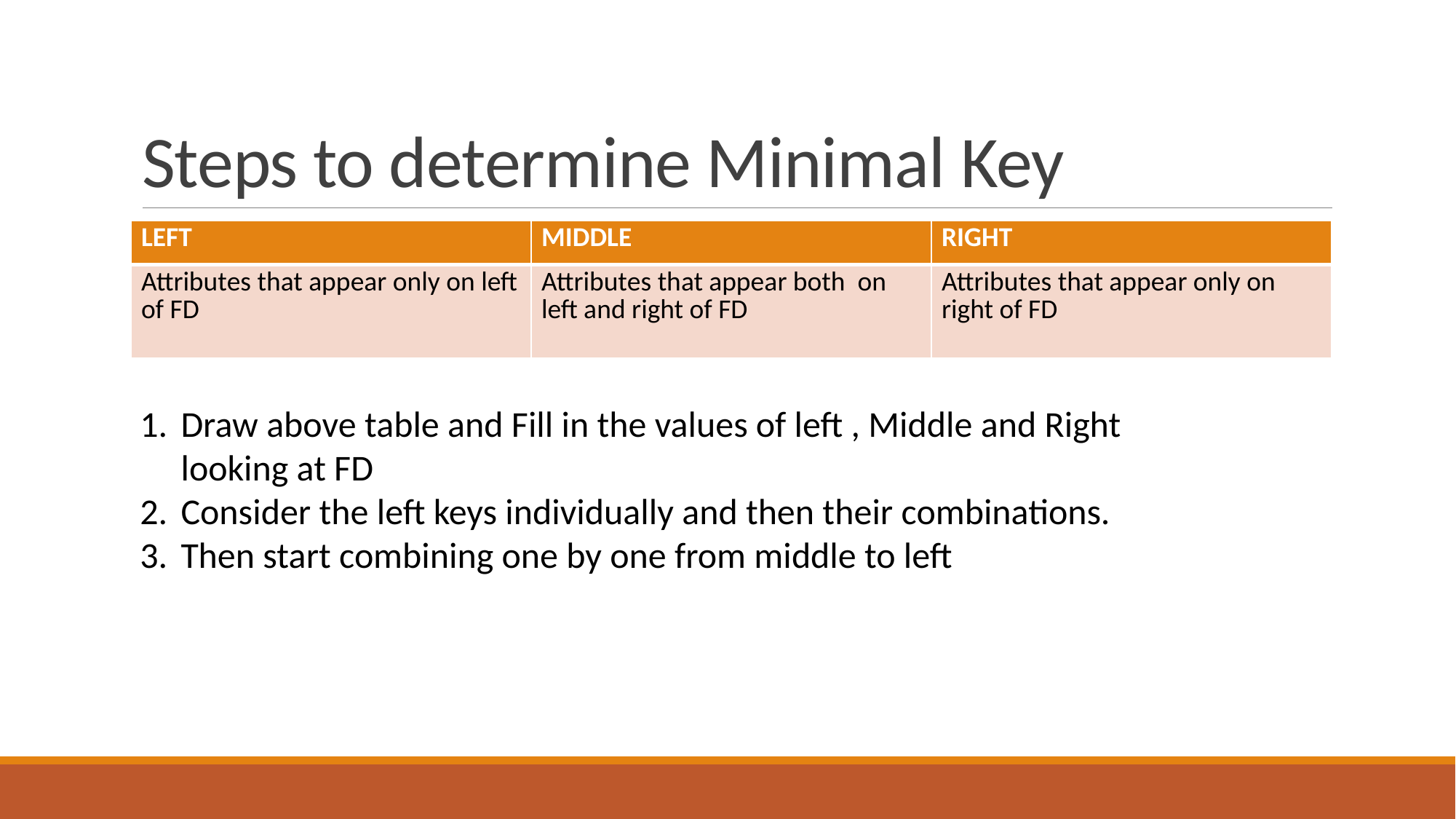

# Steps to determine Minimal Key
| LEFT | MIDDLE | RIGHT |
| --- | --- | --- |
| Attributes that appear only on left of FD | Attributes that appear both on left and right of FD | Attributes that appear only on right of FD |
Draw above table and Fill in the values of left , Middle and Right looking at FD
Consider the left keys individually and then their combinations.
Then start combining one by one from middle to left